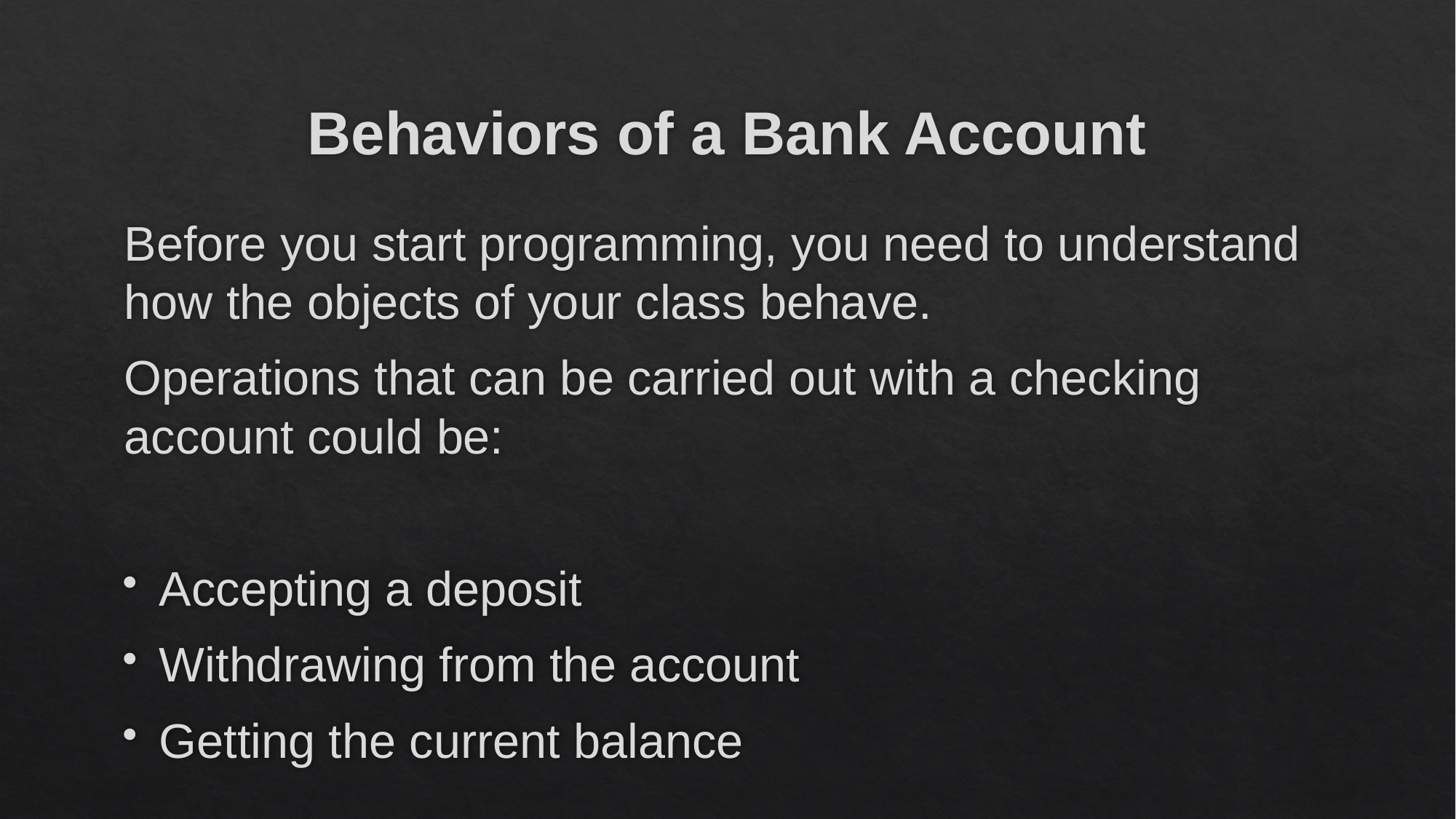

# Behaviors of a Bank Account
Before you start programming, you need to understand how the objects of your class behave.
Operations that can be carried out with a checking account could be:

Accepting a deposit
Withdrawing from the account
Getting the current balance